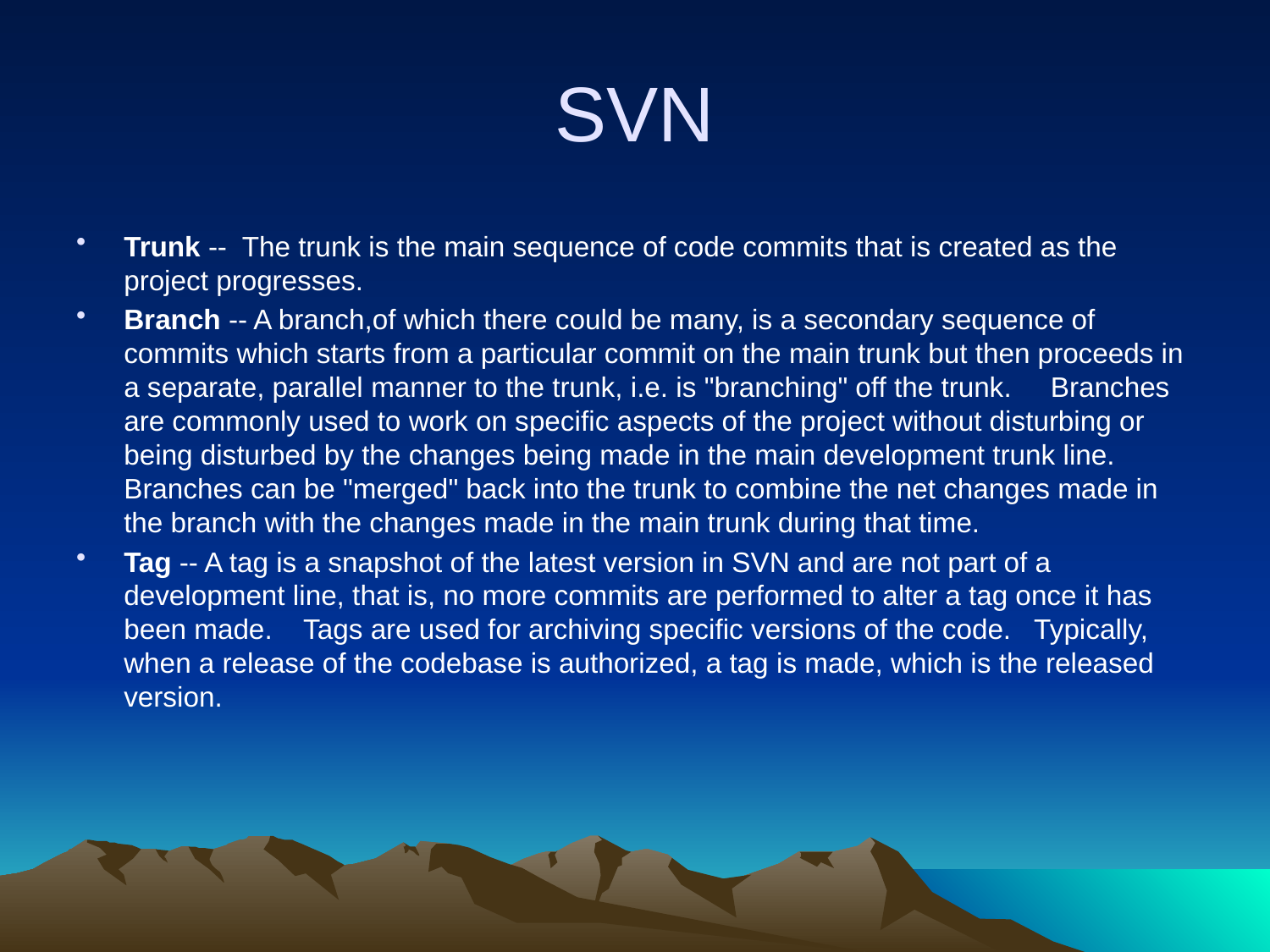

# SVN
Trunk --  The trunk is the main sequence of code commits that is created as the project progresses.
Branch -- A branch,of which there could be many, is a secondary sequence of commits which starts from a particular commit on the main trunk but then proceeds in a separate, parallel manner to the trunk, i.e. is "branching" off the trunk.     Branches are commonly used to work on specific aspects of the project without disturbing or being disturbed by the changes being made in the main development trunk line.  Branches can be "merged" back into the trunk to combine the net changes made in the branch with the changes made in the main trunk during that time.
Tag -- A tag is a snapshot of the latest version in SVN and are not part of a development line, that is, no more commits are performed to alter a tag once it has been made.    Tags are used for archiving specific versions of the code.   Typically, when a release of the codebase is authorized, a tag is made, which is the released version.